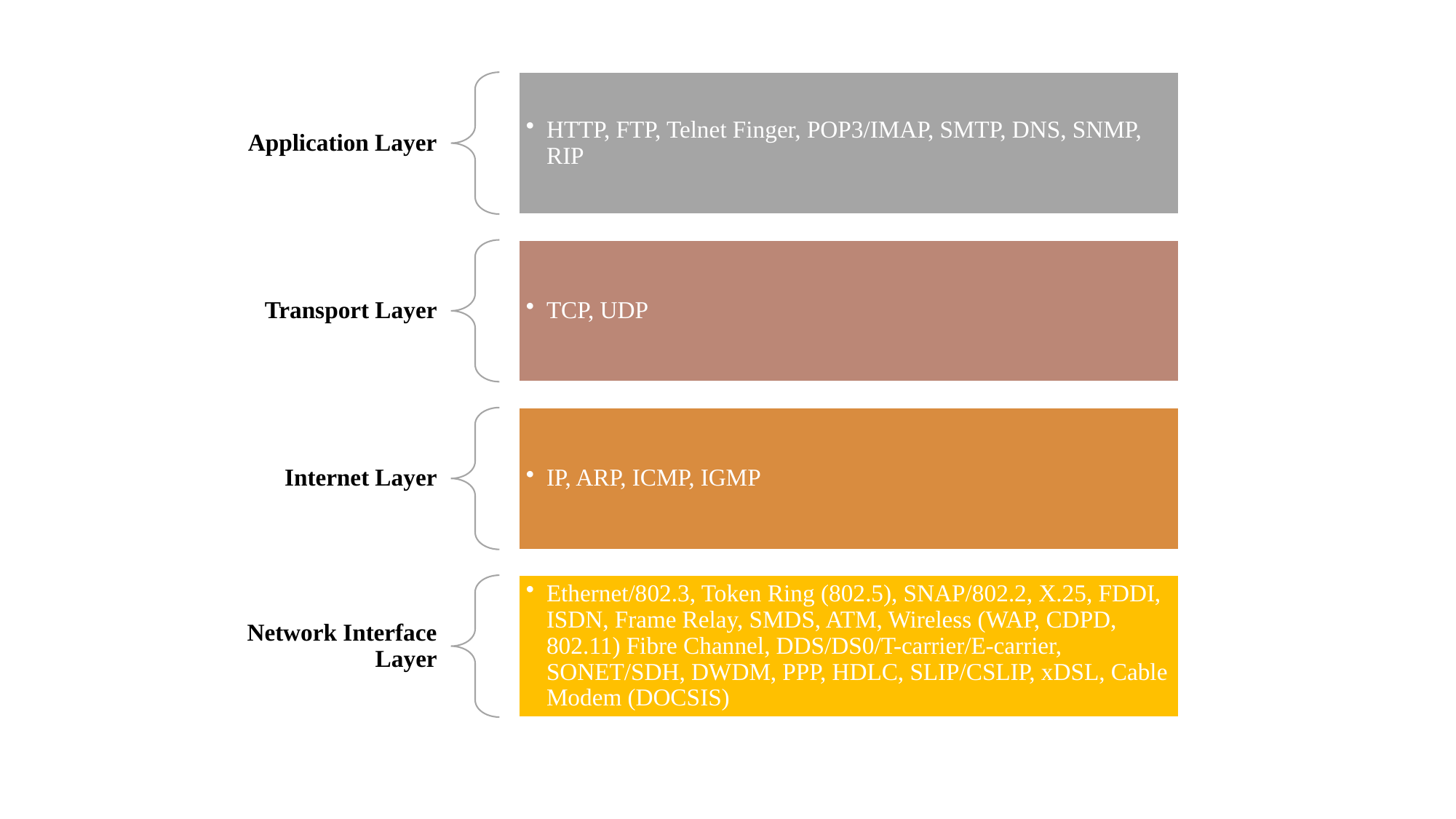

Application Layer
HTTP, FTP, Telnet Finger, POP3/IMAP, SMTP, DNS, SNMP, RIP
Transport Layer
TCP, UDP
Internet Layer
IP, ARP, ICMP, IGMP
Network Interface Layer
Ethernet/802.3, Token Ring (802.5), SNAP/802.2, X.25, FDDI, ISDN, Frame Relay, SMDS, ATM, Wireless (WAP, CDPD, 802.11) Fibre Channel, DDS/DS0/T-carrier/E-carrier, SONET/SDH, DWDM, PPP, HDLC, SLIP/CSLIP, xDSL, Cable Modem (DOCSIS)